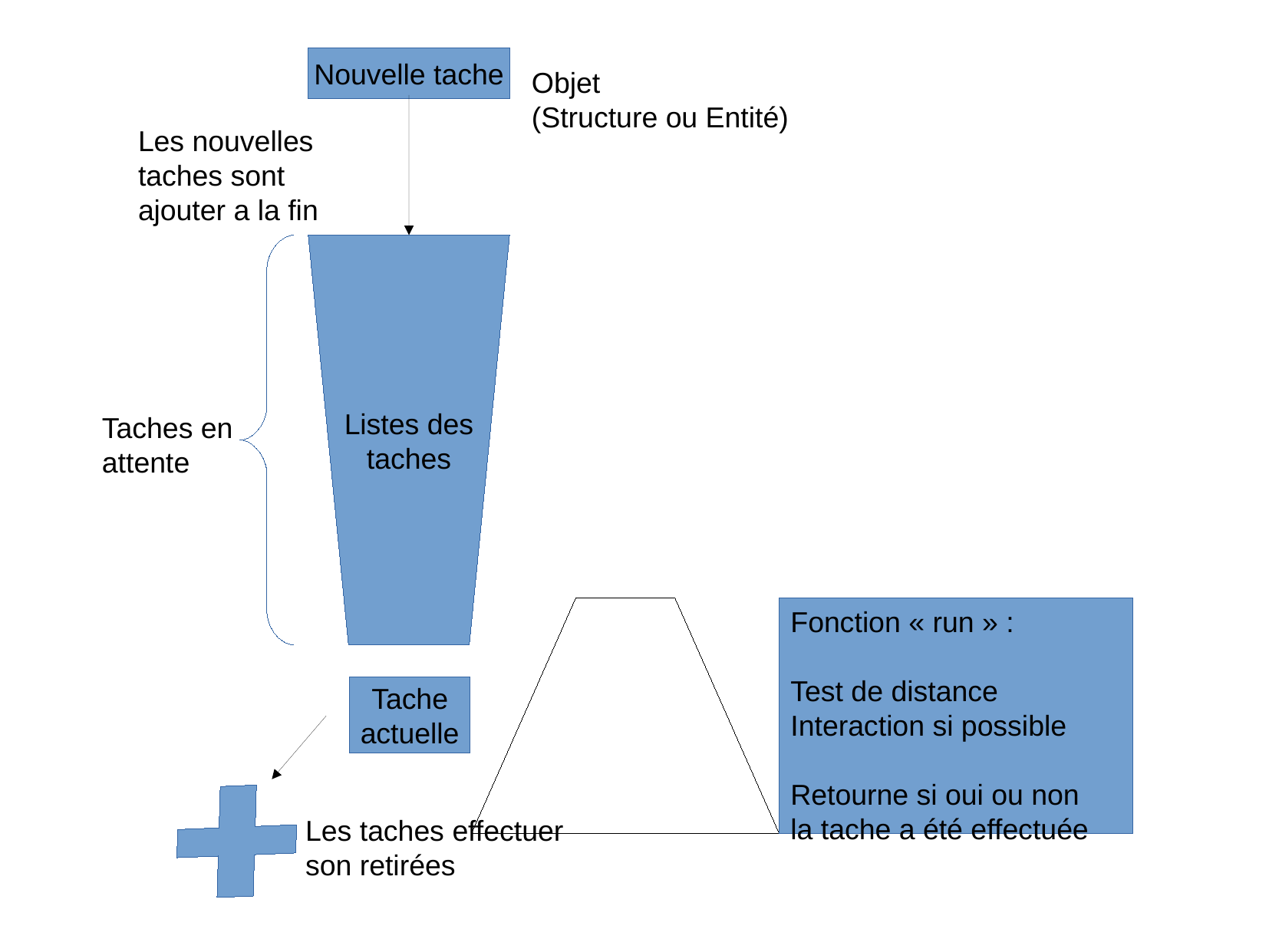

Nouvelle tache
Objet
(Structure ou Entité)

Les nouvelles taches sont ajouter a la fin

Listes des
taches
Taches en attente

Fonction « run » :

Test de distance
Interaction si possible

Retourne si oui ou non
la tache a été effectuée
Tache
actuelle

Les taches effectuer son retirées